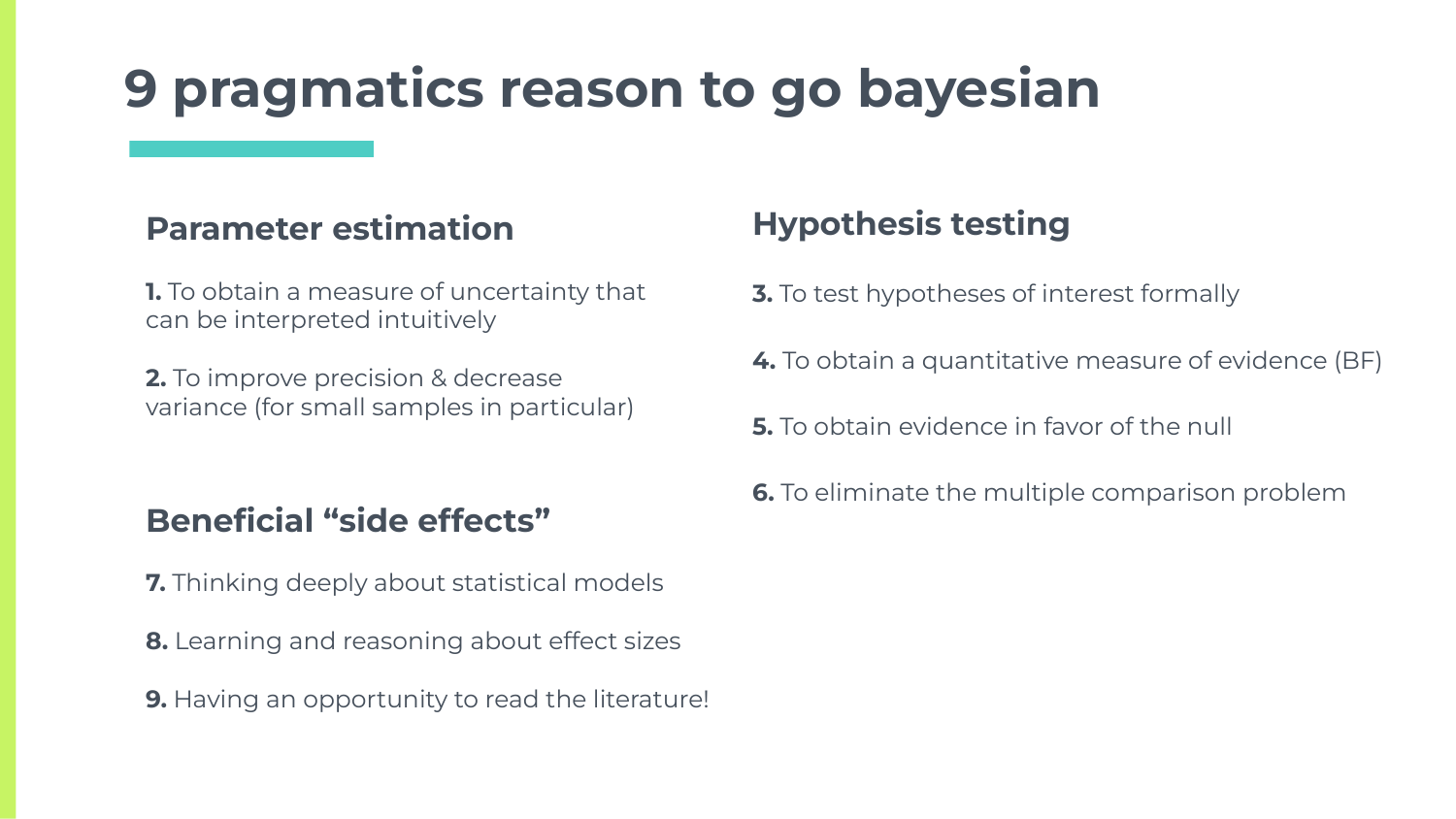

# 9 pragmatics reason to go bayesian
Parameter estimation

1. To obtain a measure of uncertainty that can be interpreted intuitively

2. To improve precision & decrease variance (for small samples in particular)

Hypothesis testing

3. To test hypotheses of interest formally

4. To obtain a quantitative measure of evidence (BF)
5. To obtain evidence in favor of the null

6. To eliminate the multiple comparison problem
Beneficial “side effects”

7. Thinking deeply about statistical models
8. Learning and reasoning about effect sizes
9. Having an opportunity to read the literature!

2